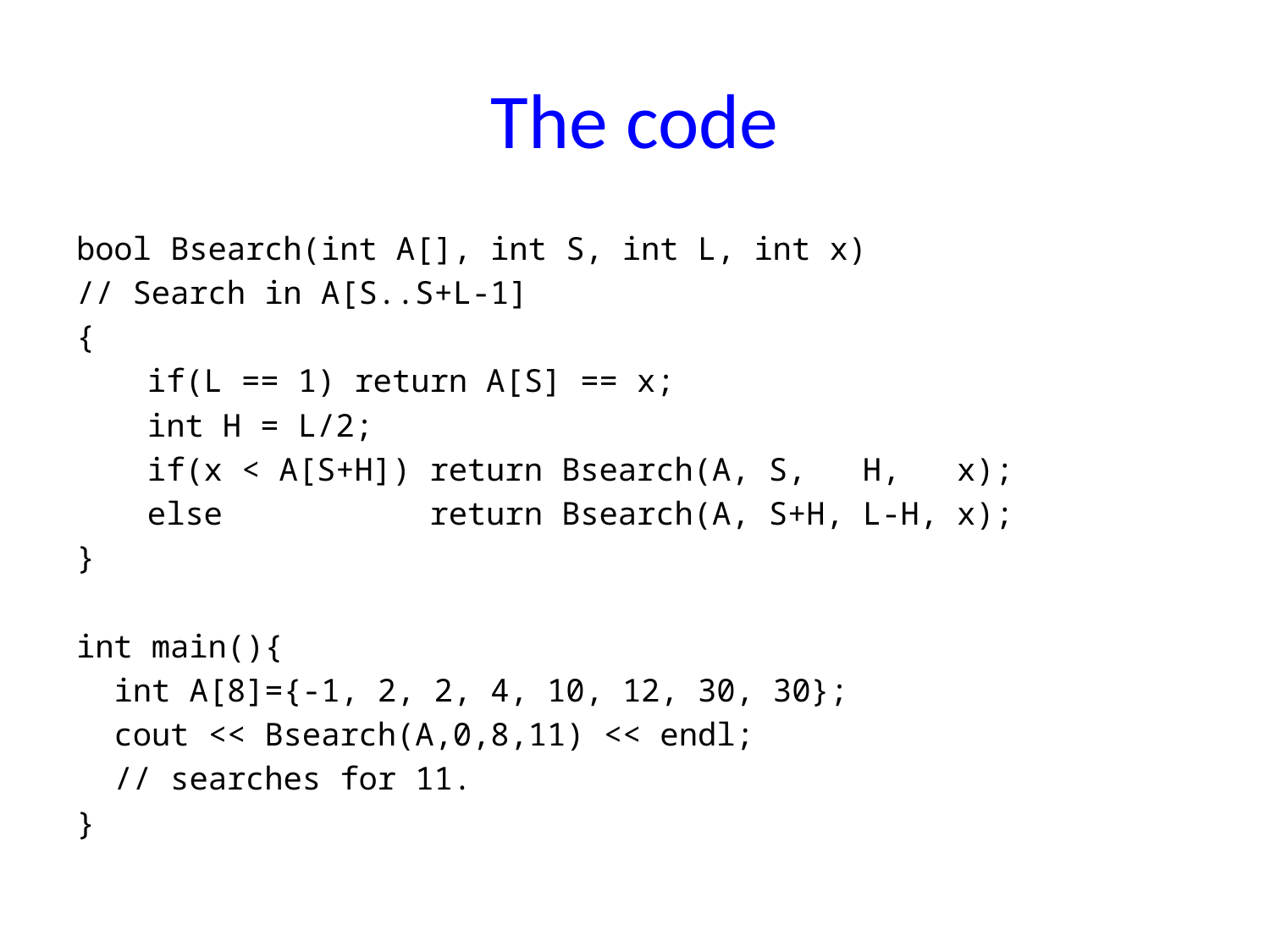

# The code
bool Bsearch(int A[], int S, int L, int x)
// Search in A[S..S+L-1]
{
	if(L == 1) return A[S] == x;
	int H = L/2;
	if(x < A[S+H]) return Bsearch(A, S,   H,   x);
	else           return Bsearch(A, S+H, L-H, x);
}

int main(){
  int A[8]={-1, 2, 2, 4, 10, 12, 30, 30};
  cout << Bsearch(A,0,8,11) << endl;
  // searches for 11.
}